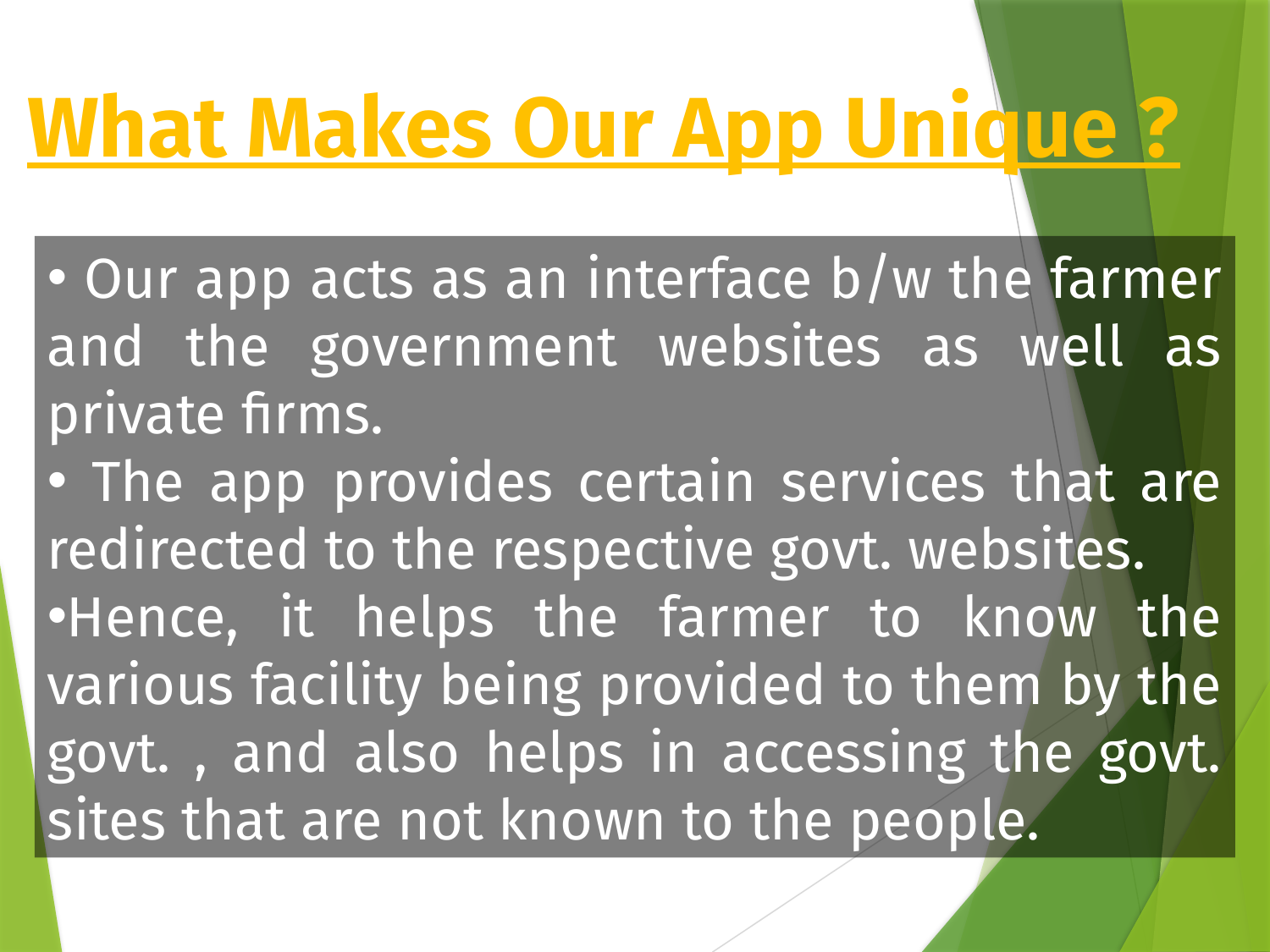

What Makes Our App Unique ?
 Our app acts as an interface b/w the farmer and the government websites as well as private firms.
 The app provides certain services that are redirected to the respective govt. websites.
Hence, it helps the farmer to know the various facility being provided to them by the govt. , and also helps in accessing the govt. sites that are not known to the people.